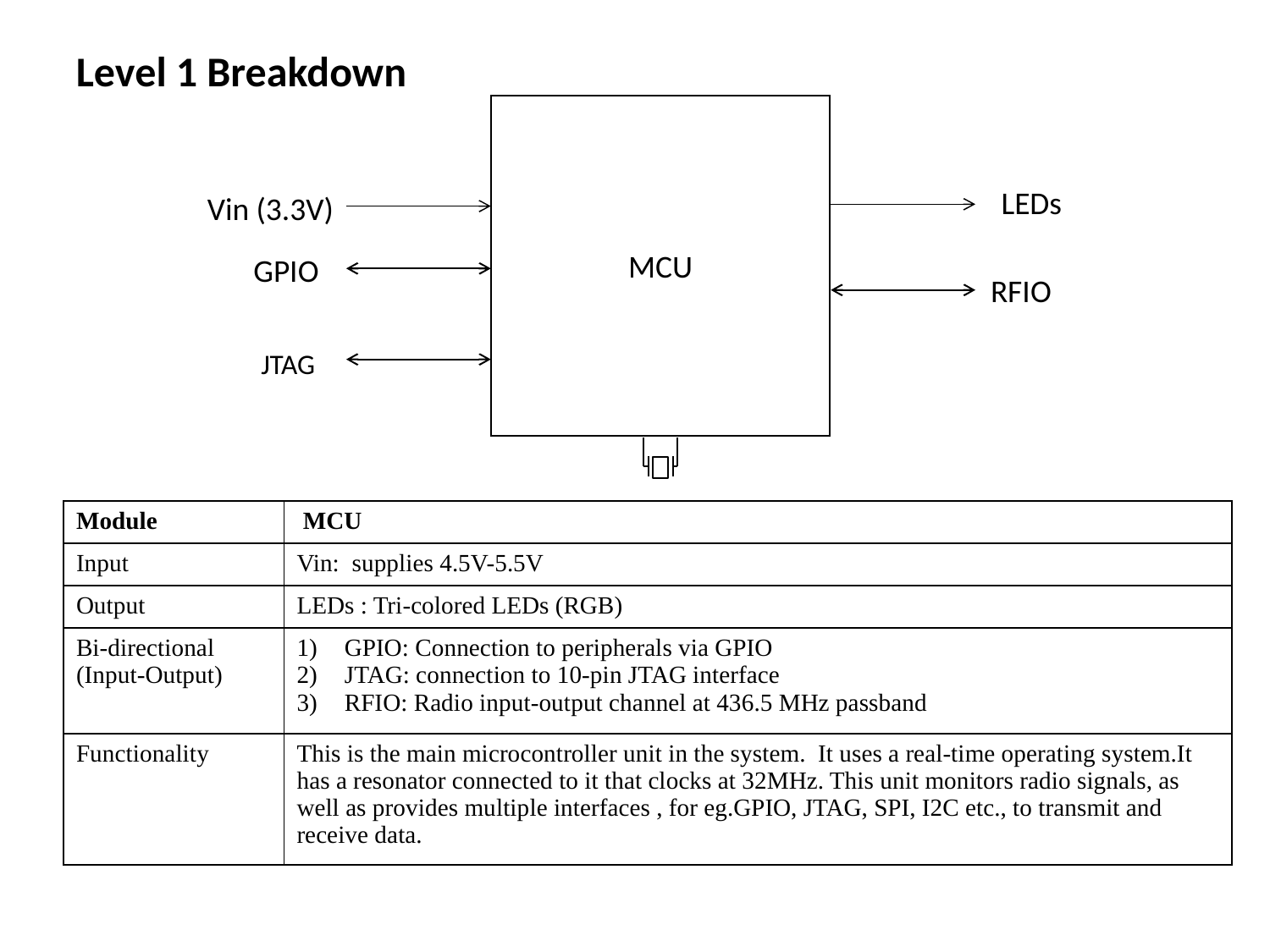

Level 1 Breakdown
MCU
LEDs
Vin (3.3V)
GPIO

RFIO
JTAG

| Module | MCU |
| --- | --- |
| Input | Vin: supplies 4.5V-5.5V |
| Output | LEDs : Tri-colored LEDs (RGB) |
| Bi-directional (Input-Output) | GPIO: Connection to peripherals via GPIO JTAG: connection to 10-pin JTAG interface RFIO: Radio input-output channel at 436.5 MHz passband |
| Functionality | This is the main microcontroller unit in the system. It uses a real-time operating system.It has a resonator connected to it that clocks at 32MHz. This unit monitors radio signals, as well as provides multiple interfaces , for eg.GPIO, JTAG, SPI, I2C etc., to transmit and receive data. |